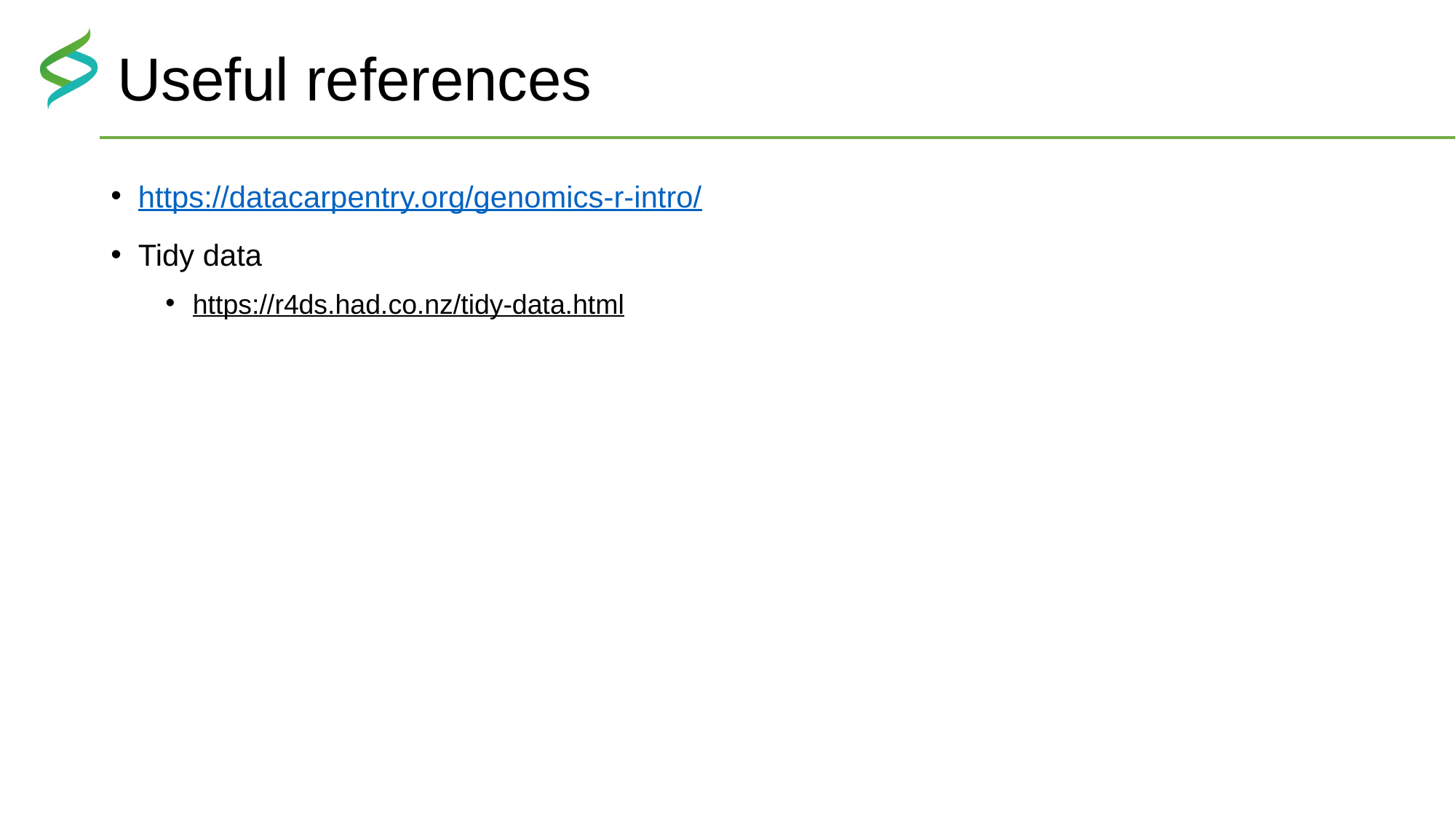

# Useful references
https://datacarpentry.org/genomics-r-intro/
Tidy data
https://r4ds.had.co.nz/tidy-data.html